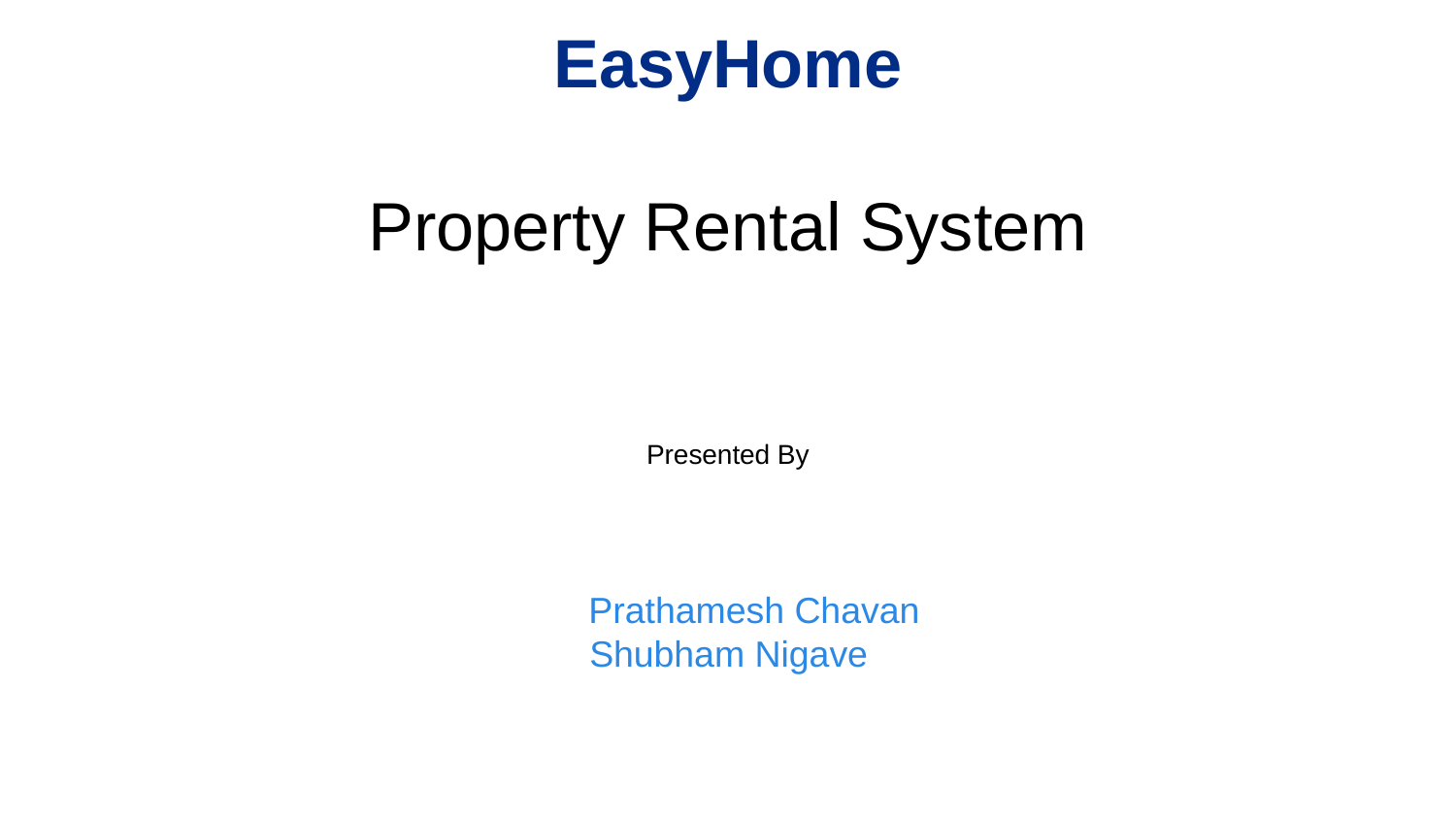

# EasyHome Property Rental System
Presented By

     Prathamesh Chavan
Shubham Nigave